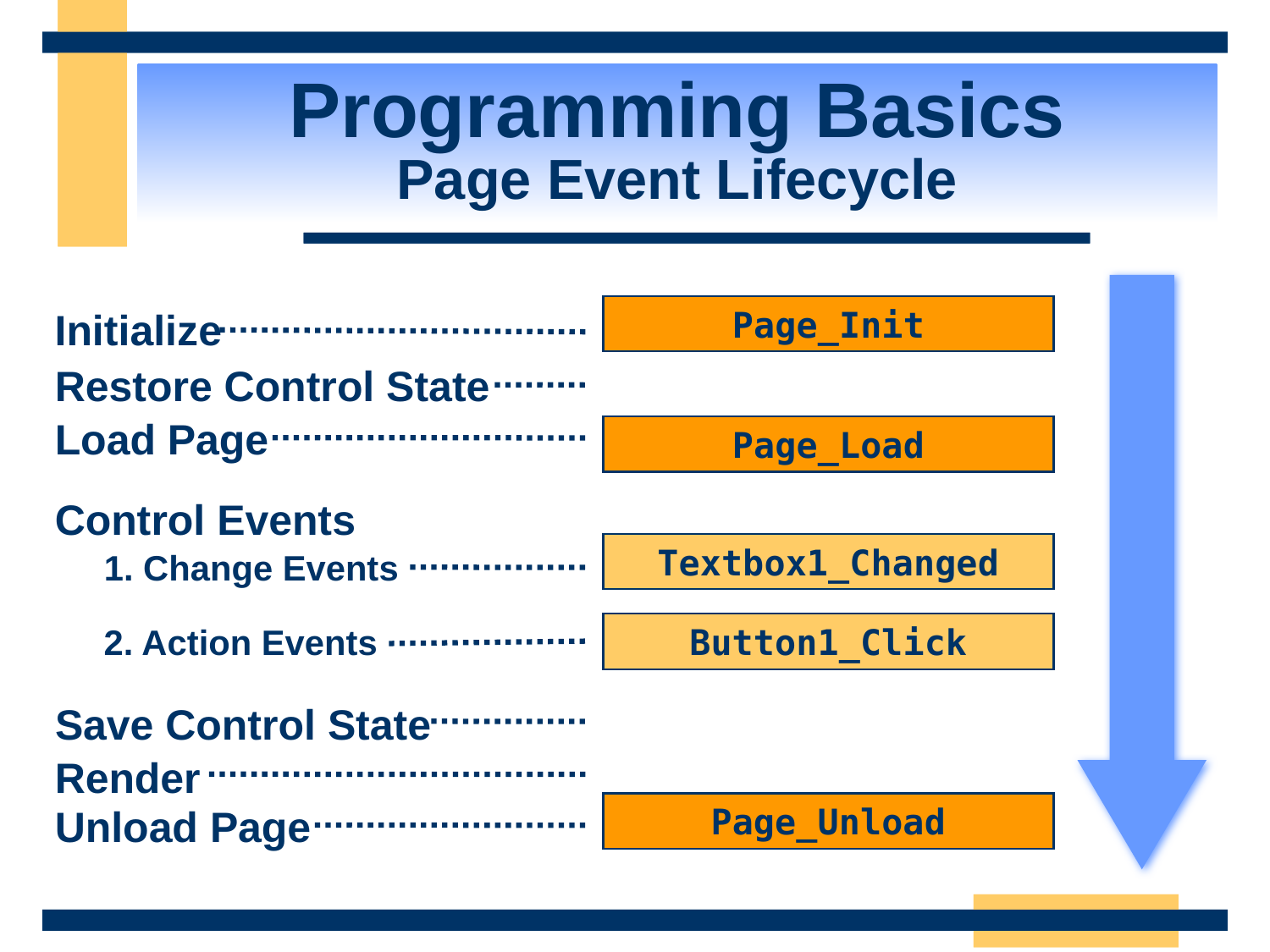

Programming Basics
Page Event Lifecycle

Page_Init
Initialize

Restore Control State

Load Page
Page_Load

Control Events
Textbox1_Changed
1. Change Events

2. Action Events
Button1_Click

Save Control State

Render

Unload Page
Page_Unload